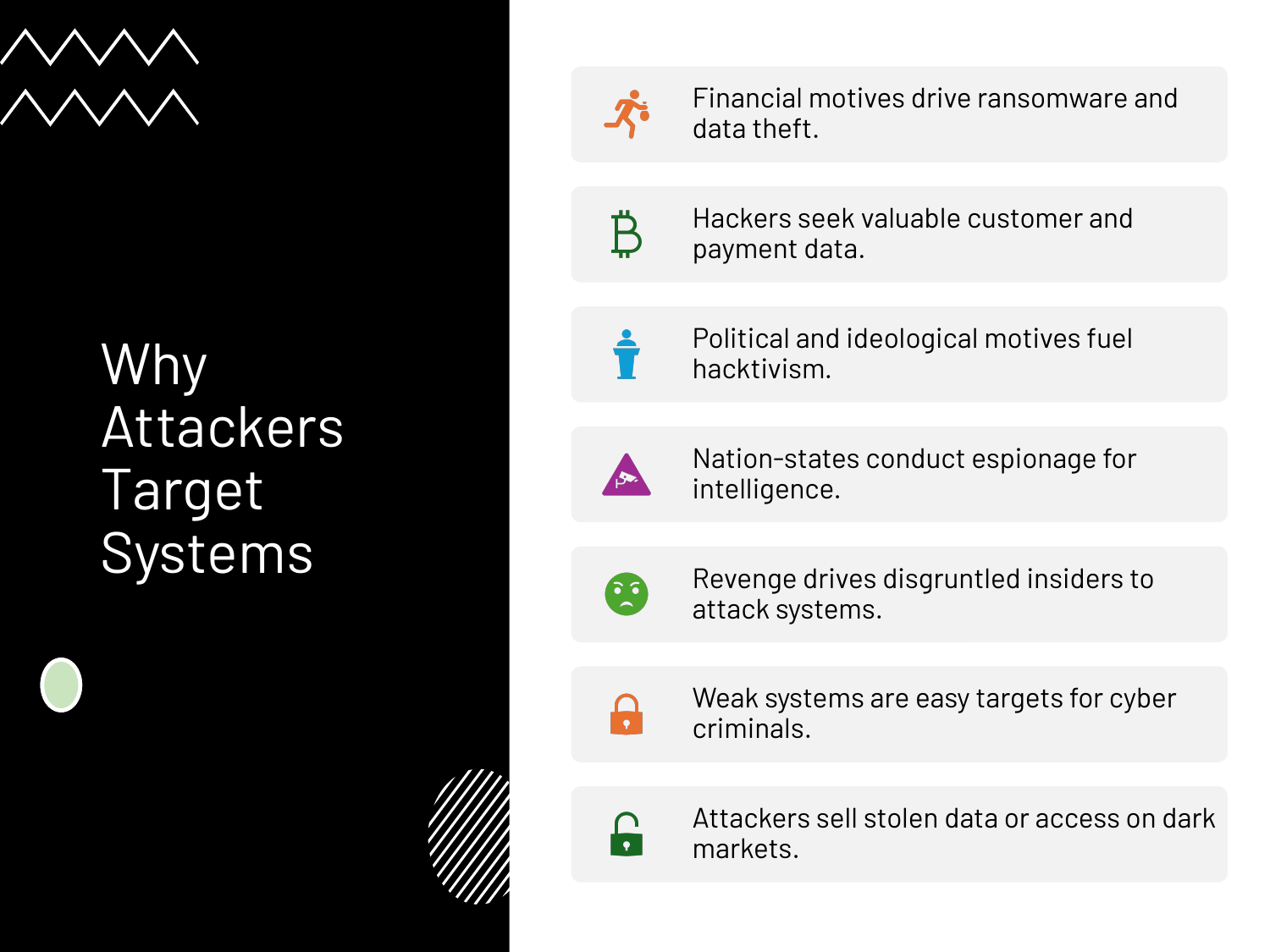

Financial motives drive ransomware and data theft.
Hackers seek valuable customer and payment data.
Political and ideological motives fuel hacktivism.
Nation-states conduct espionage for intelligence.
Revenge drives disgruntled insiders to attack systems.
Weak systems are easy targets for cyber criminals.
Attackers sell stolen data or access on dark markets.
# Why Attackers Target Systems